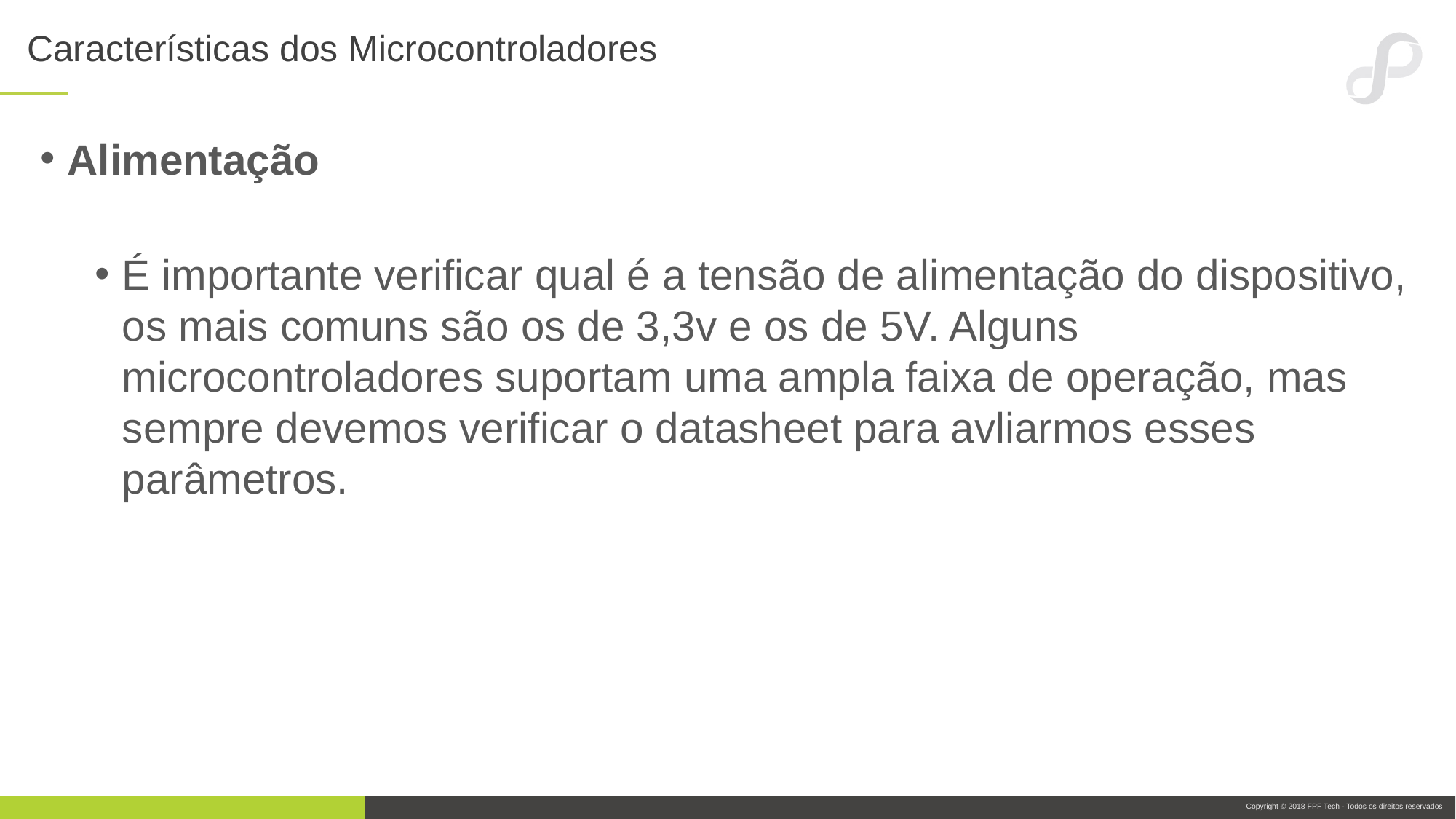

# Características dos Microcontroladores
Alimentação

É importante verificar qual é a tensão de alimentação do dispositivo, os mais comuns são os de 3,3v e os de 5V. Alguns microcontroladores suportam uma ampla faixa de operação, mas sempre devemos verificar o datasheet para avliarmos esses parâmetros.